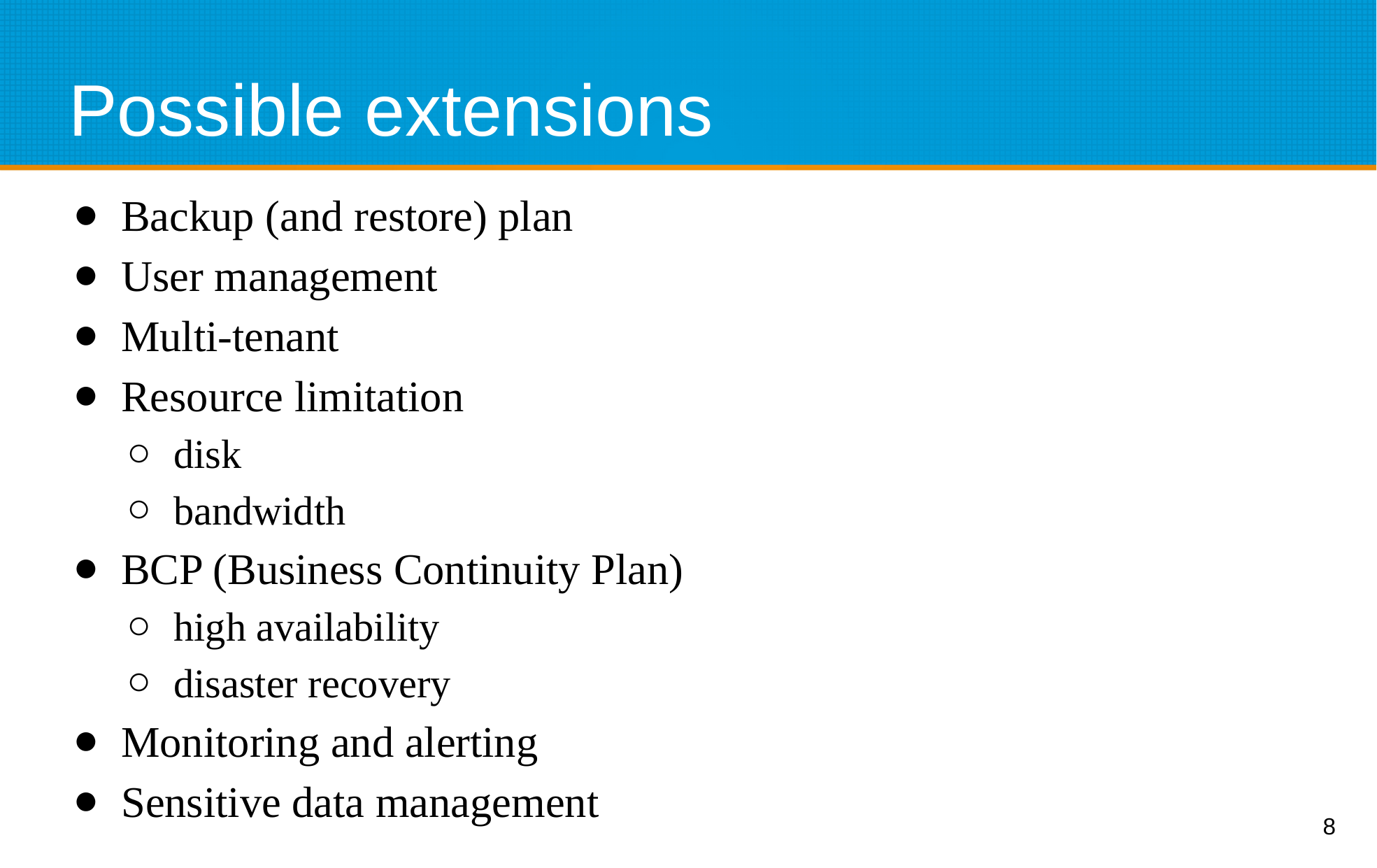

# Possible extensions
Backup (and restore) plan
User management
Multi-tenant
Resource limitation
disk
bandwidth
BCP (Business Continuity Plan)
high availability
disaster recovery
Monitoring and alerting
Sensitive data management
8